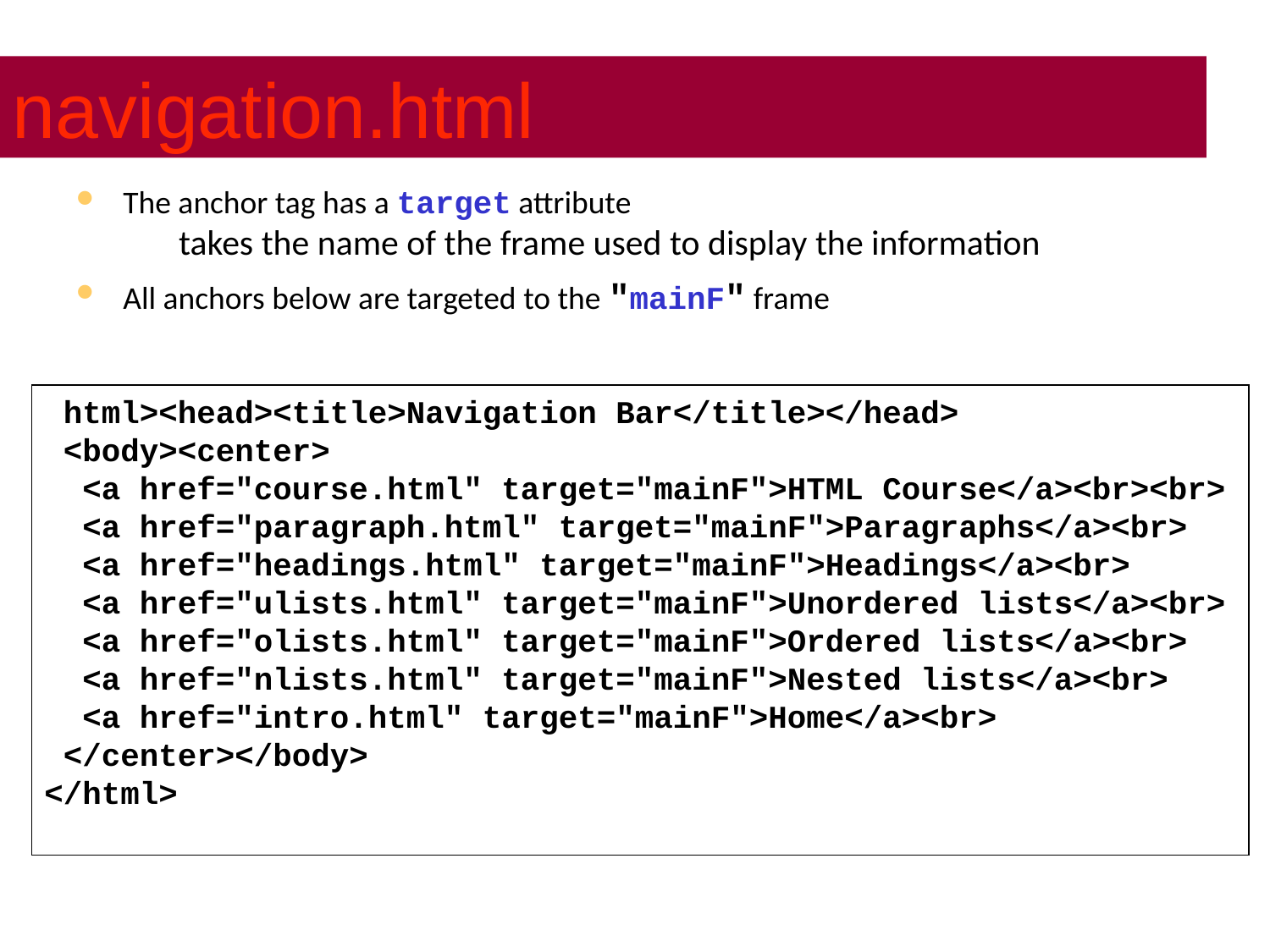

navigation.html
The anchor tag has a target attribute
takes the name of the frame used to display the information
All anchors below are targeted to the "mainF" frame
<html><head><title>Navigation Bar</title></head>
 <body><center>
  <a href="course.html" target="mainF">HTML Course</a><br><br>
  <a href="paragraph.html" target="mainF">Paragraphs</a><br>
  <a href="headings.html" target="mainF">Headings</a><br>
  <a href="ulists.html" target="mainF">Unordered lists</a><br>
  <a href="olists.html" target="mainF">Ordered lists</a><br>
  <a href="nlists.html" target="mainF">Nested lists</a><br>
  <a href="intro.html" target="mainF">Home</a><br>
 </center></body>
</html>